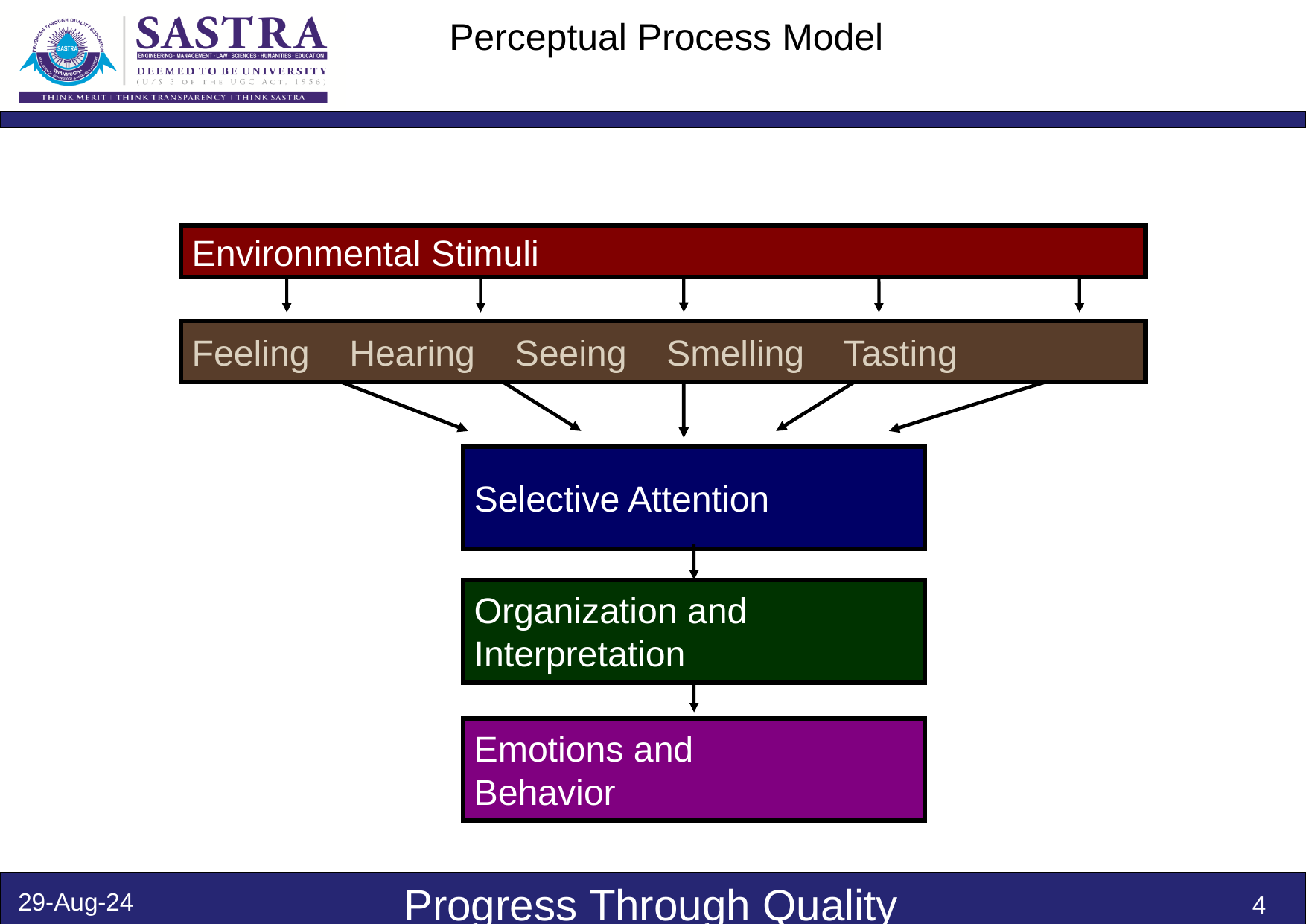

# Perceptual Process Model
Environmental Stimuli

Feeling    Hearing    Seeing    Smelling    Tasting

Selective Attention

Organization and
Interpretation

Emotions and
Behavior
29-Aug-24
4